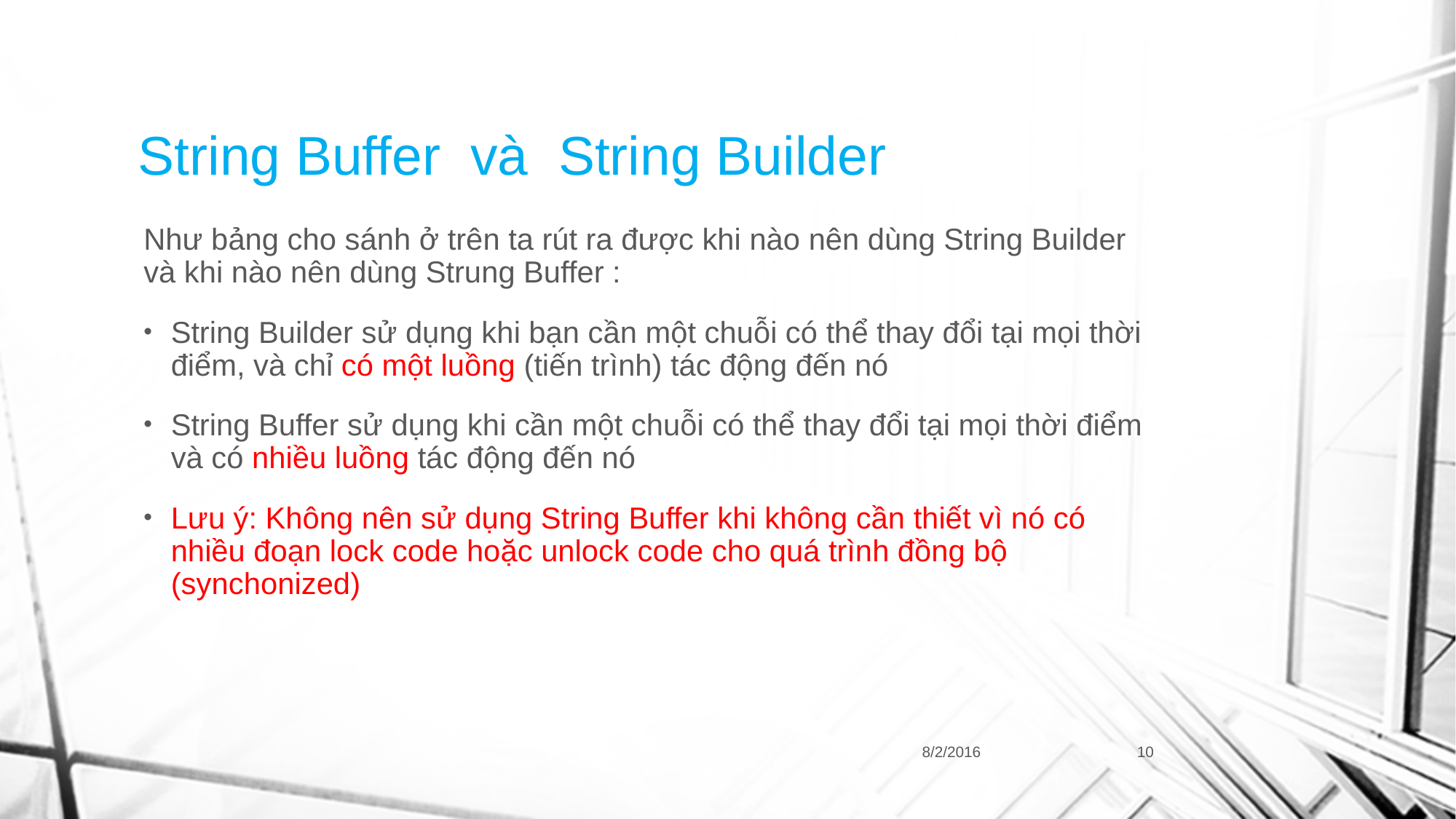

# String Buffer  và  String Builder
Như bảng cho sánh ở trên ta rút ra được khi nào nên dùng String Builder và khi nào nên dùng Strung Buffer :
String Builder sử dụng khi bạn cần một chuỗi có thể thay đổi tại mọi thời điểm, và chỉ có một luồng (tiến trình) tác động đến nó
String Buffer sử dụng khi cần một chuỗi có thể thay đổi tại mọi thời điểm và có nhiều luồng tác động đến nó
Lưu ý: Không nên sử dụng String Buffer khi không cần thiết vì nó có nhiều đoạn lock code hoặc unlock code cho quá trình đồng bộ (synchonized)
8/2/2016
10